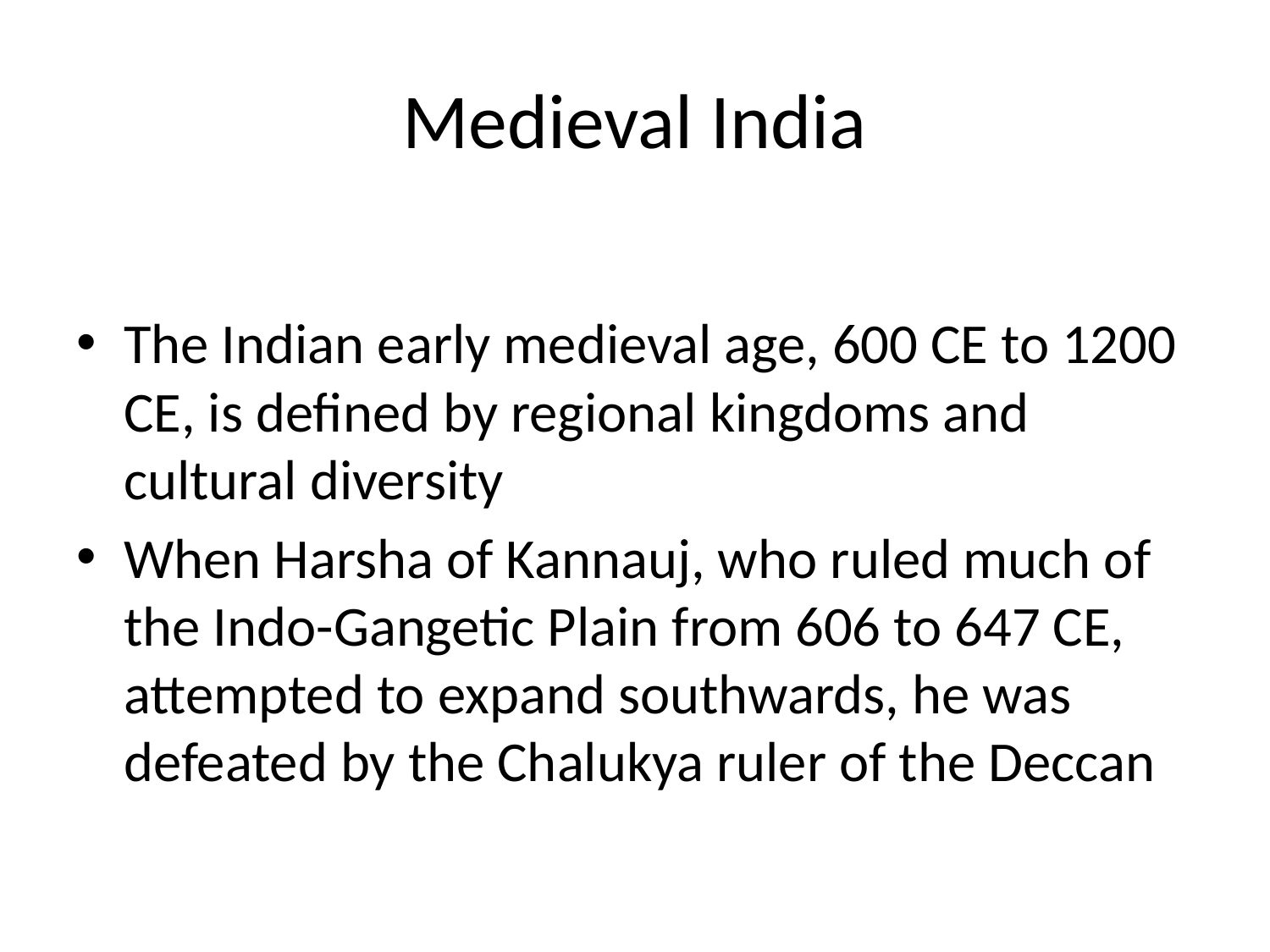

# Medieval India

The Indian early medieval age, 600 CE to 1200 CE, is defined by regional kingdoms and cultural diversity
When Harsha of Kannauj, who ruled much of the Indo-Gangetic Plain from 606 to 647 CE, attempted to expand southwards, he was defeated by the Chalukya ruler of the Deccan